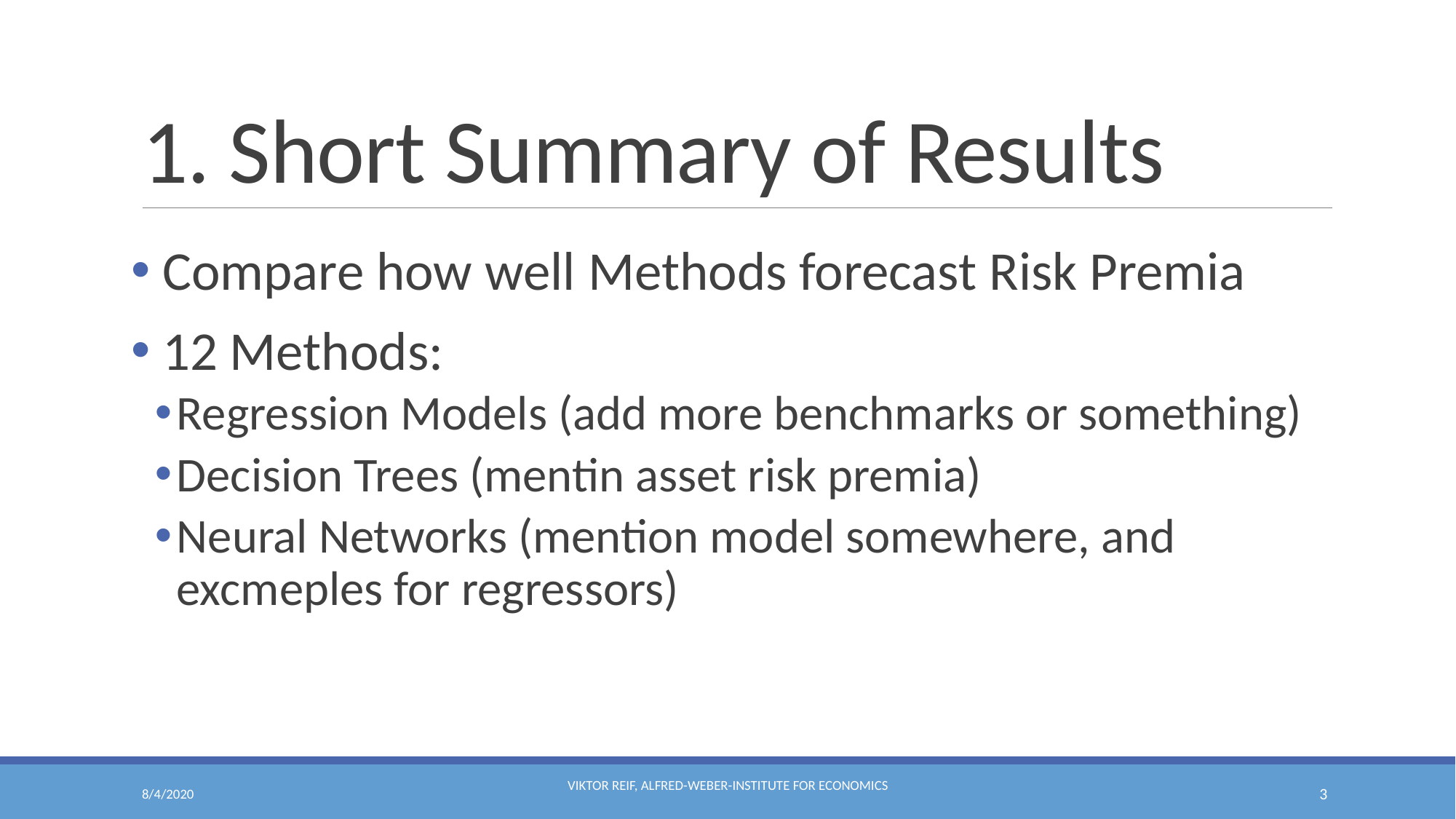

# 1. Short Summary of Results
 Compare how well Methods forecast Risk Premia
 12 Methods:
Regression Models (add more benchmarks or something)
Decision Trees (mentin asset risk premia)
Neural Networks (mention model somewhere, and excmeples for regressors)

8/4/2020
Viktor Reif, Alfred-Weber-Institute for Economics

3